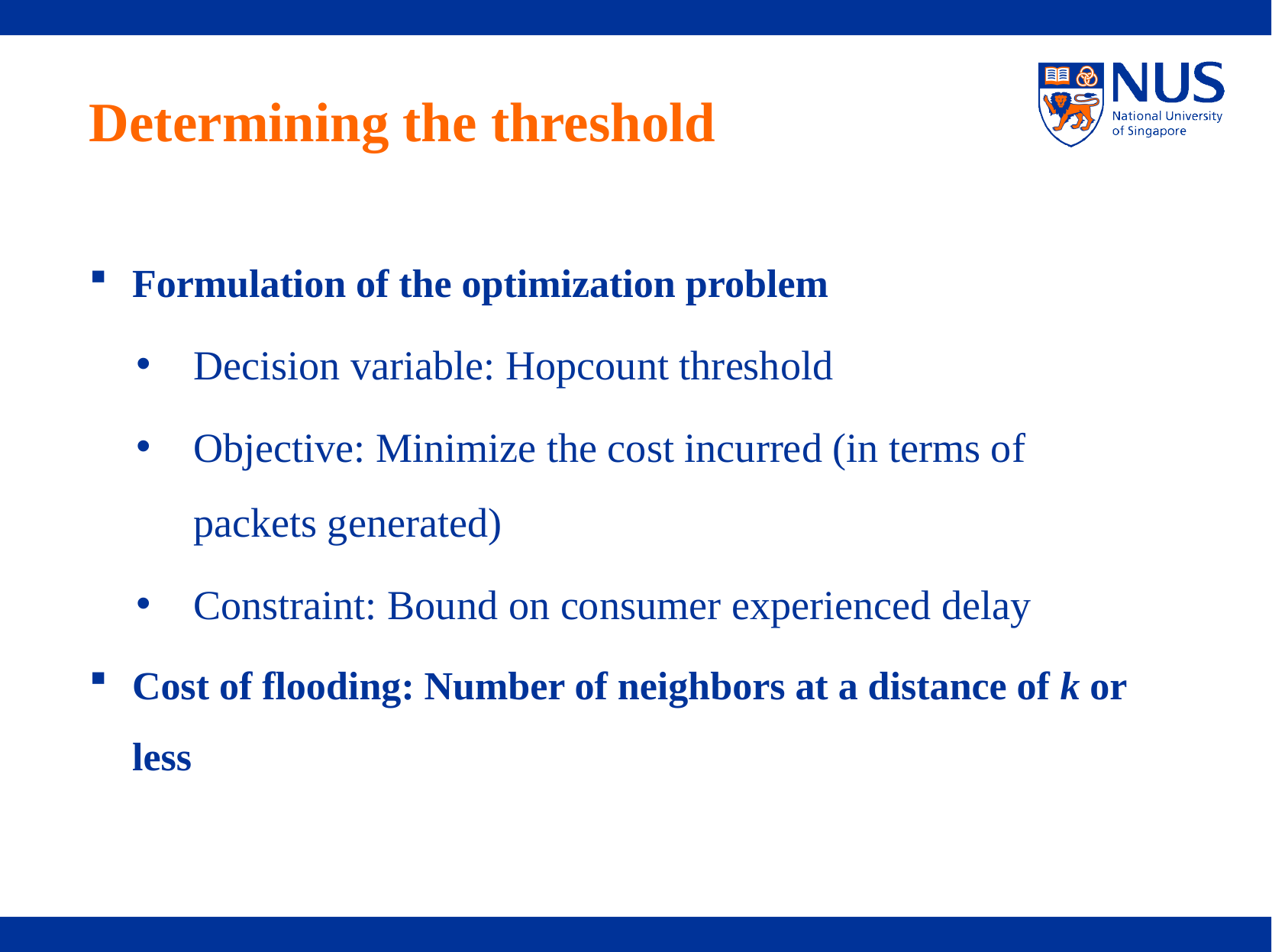

# Determining the threshold
Formulation of the optimization problem
Decision variable: Hopcount threshold
Objective: Minimize the cost incurred (in terms of packets generated)
Constraint: Bound on consumer experienced delay
Cost of flooding: Number of neighbors at a distance of k or less